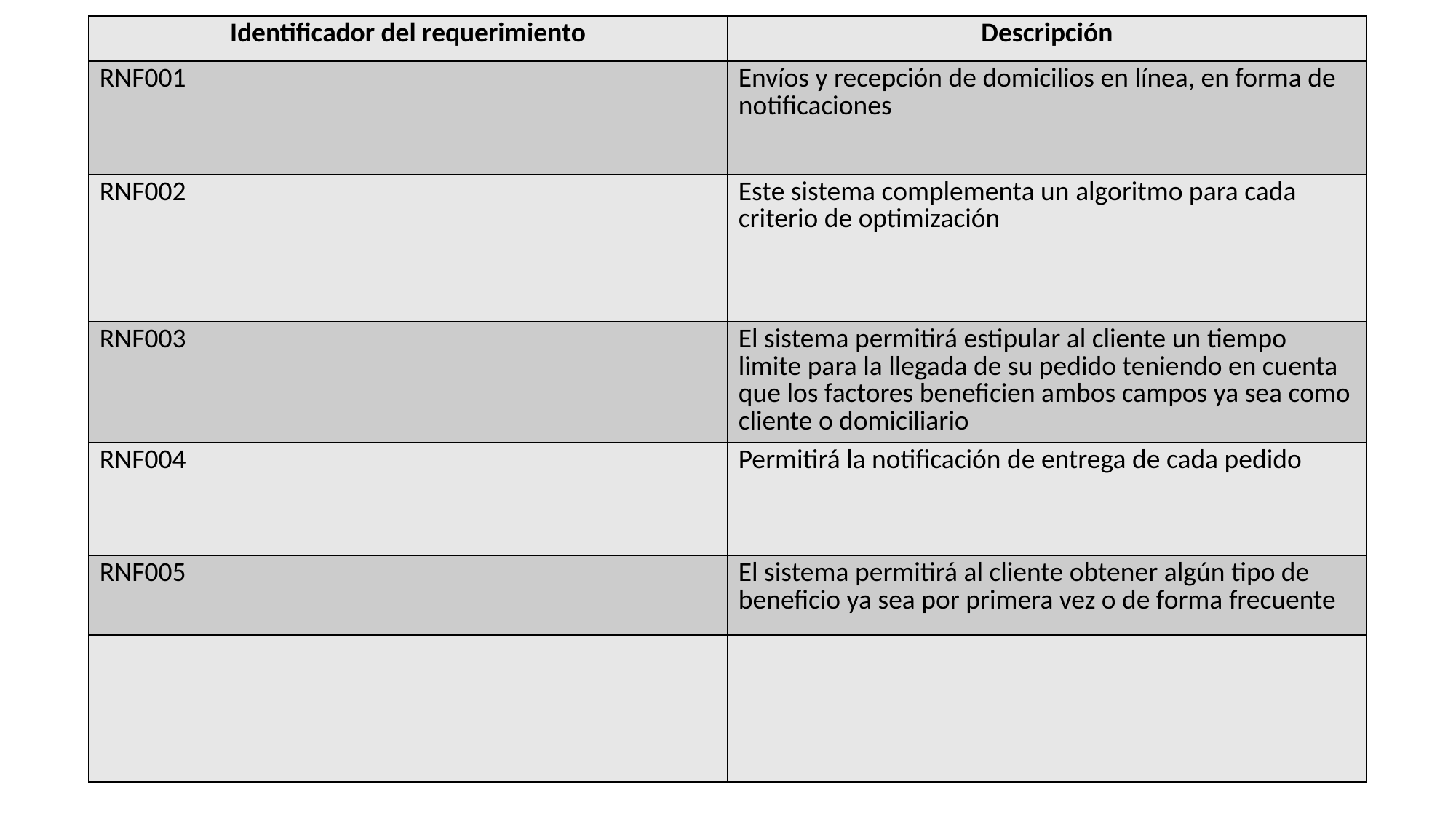

| Identificador del requerimiento | Descripción |
| --- | --- |
| RNF001 | Envíos y recepción de domicilios en línea, en forma de notificaciones |
| RNF002 | Este sistema complementa un algoritmo para cada criterio de optimización |
| RNF003 | El sistema permitirá estipular al cliente un tiempo limite para la llegada de su pedido teniendo en cuenta que los factores beneficien ambos campos ya sea como cliente o domiciliario |
| RNF004 | Permitirá la notificación de entrega de cada pedido |
| RNF005 | El sistema permitirá al cliente obtener algún tipo de beneficio ya sea por primera vez o de forma frecuente |
|  |  |